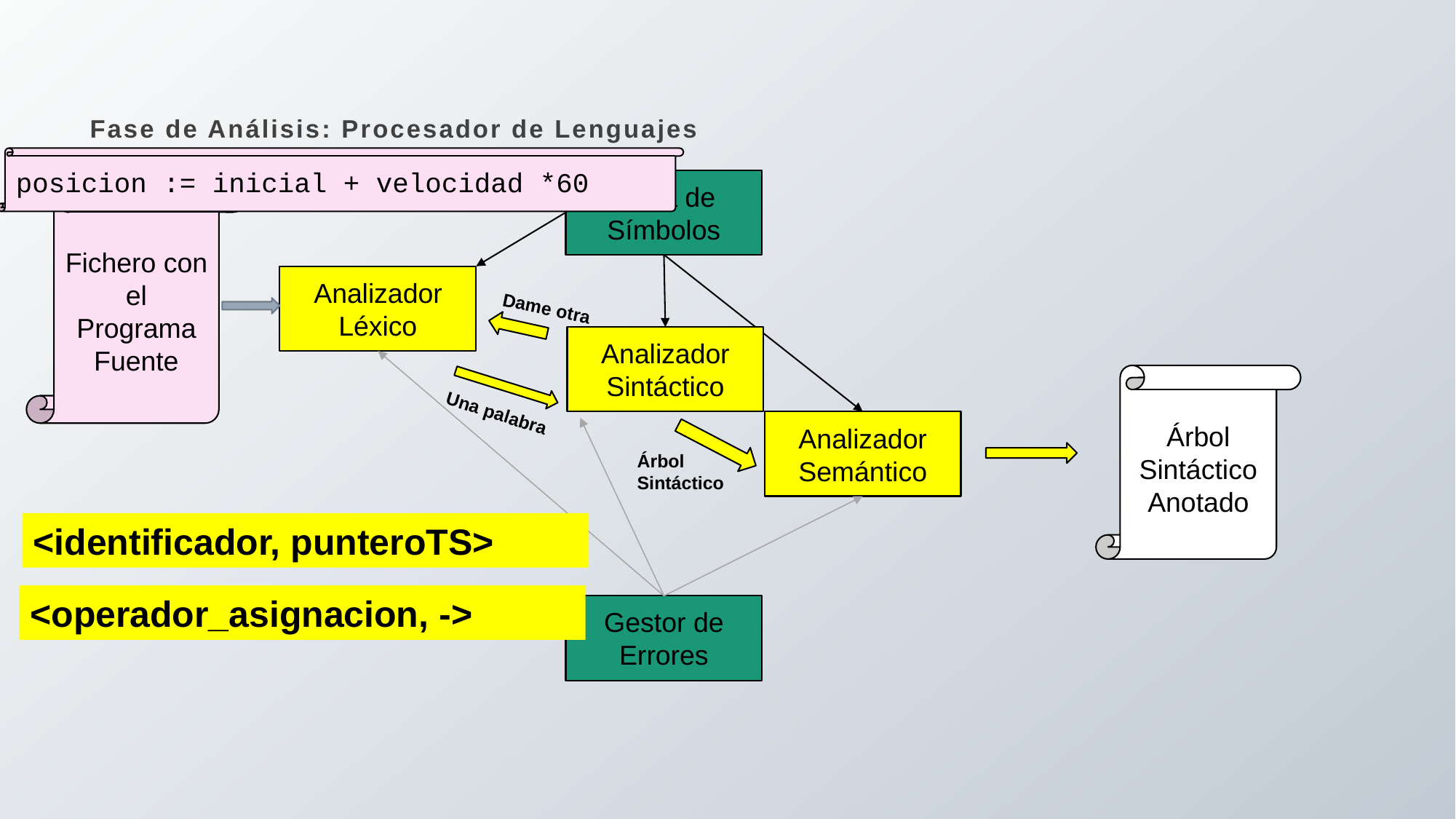

# Fase de Análisis: Procesador de Lenguajes
posicion := inicial + velocidad *60
Tabla de Símbolos
Fichero con el Programa Fuente
Analizador Léxico
Dame otra

Analizador Sintáctico
Árbol Sintáctico Anotado

Una palabra
Analizador Semántico

Árbol
Sintáctico
<identificador, punteroTS>
<operador_asignacion, ->
Gestor de Errores
4